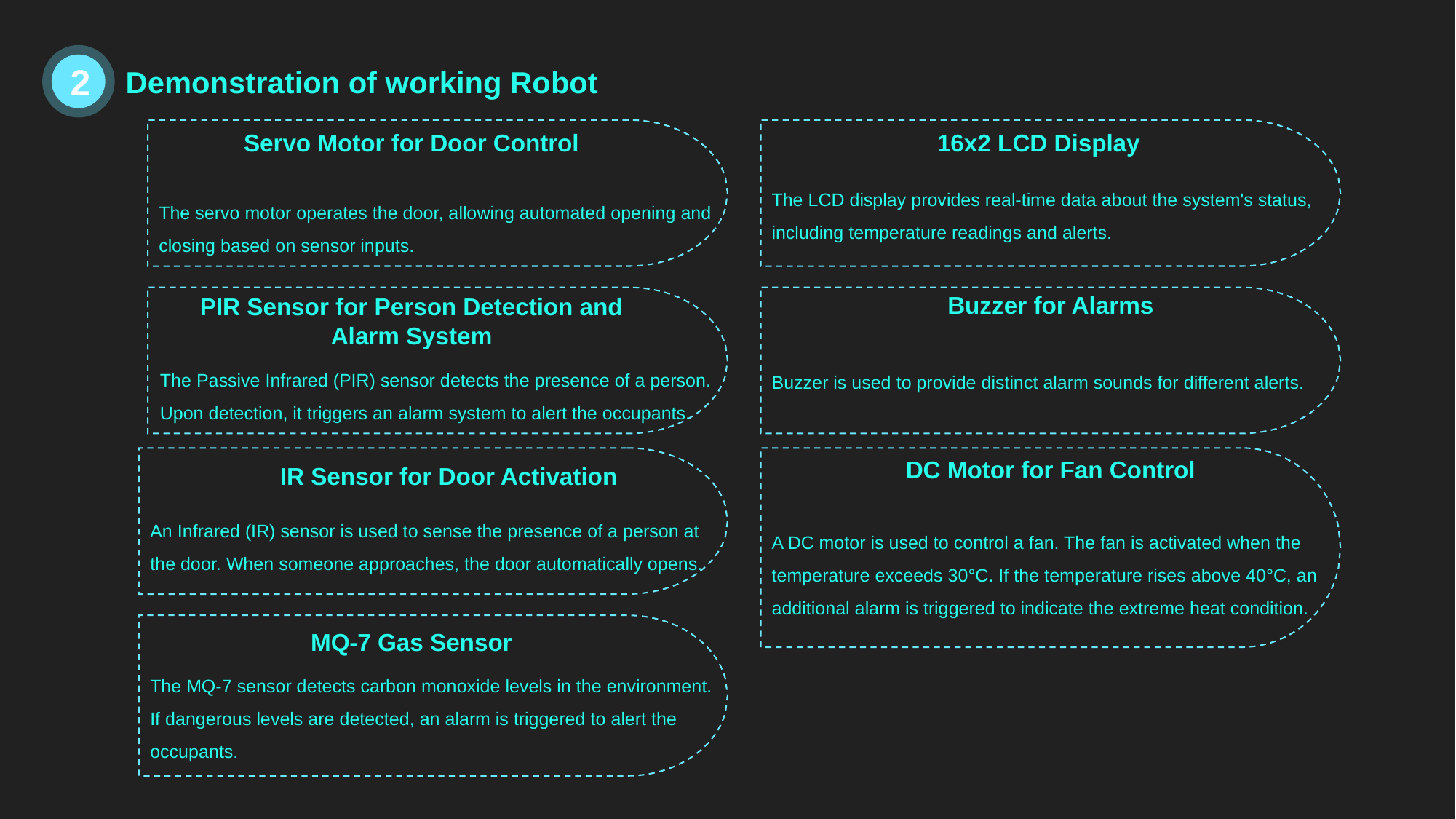

2
Demonstration of working Robot

Servo Motor for Door Control
The servo motor operates the door, allowing automated opening and closing based on sensor inputs.
PIR Sensor for Person Detection and Alarm System
The Passive Infrared (PIR) sensor detects the presence of a person. Upon detection, it triggers an alarm system to alert the occupants.

16x2 LCD Display
The LCD display provides real-time data about the system's status, including temperature readings and alerts.
Buzzer for Alarms
Buzzer is used to provide distinct alarm sounds for different alerts.

DC Motor for Fan Control
A DC motor is used to control a fan. The fan is activated when the temperature exceeds 30°C. If the temperature rises above 40°C, an additional alarm is triggered to indicate the extreme heat condition.

IR Sensor for Door Activation
An Infrared (IR) sensor is used to sense the presence of a person at the door. When someone approaches, the door automatically opens.

MQ-7 Gas Sensor
The MQ-7 sensor detects carbon monoxide levels in the environment. If dangerous levels are detected, an alarm is triggered to alert the occupants.